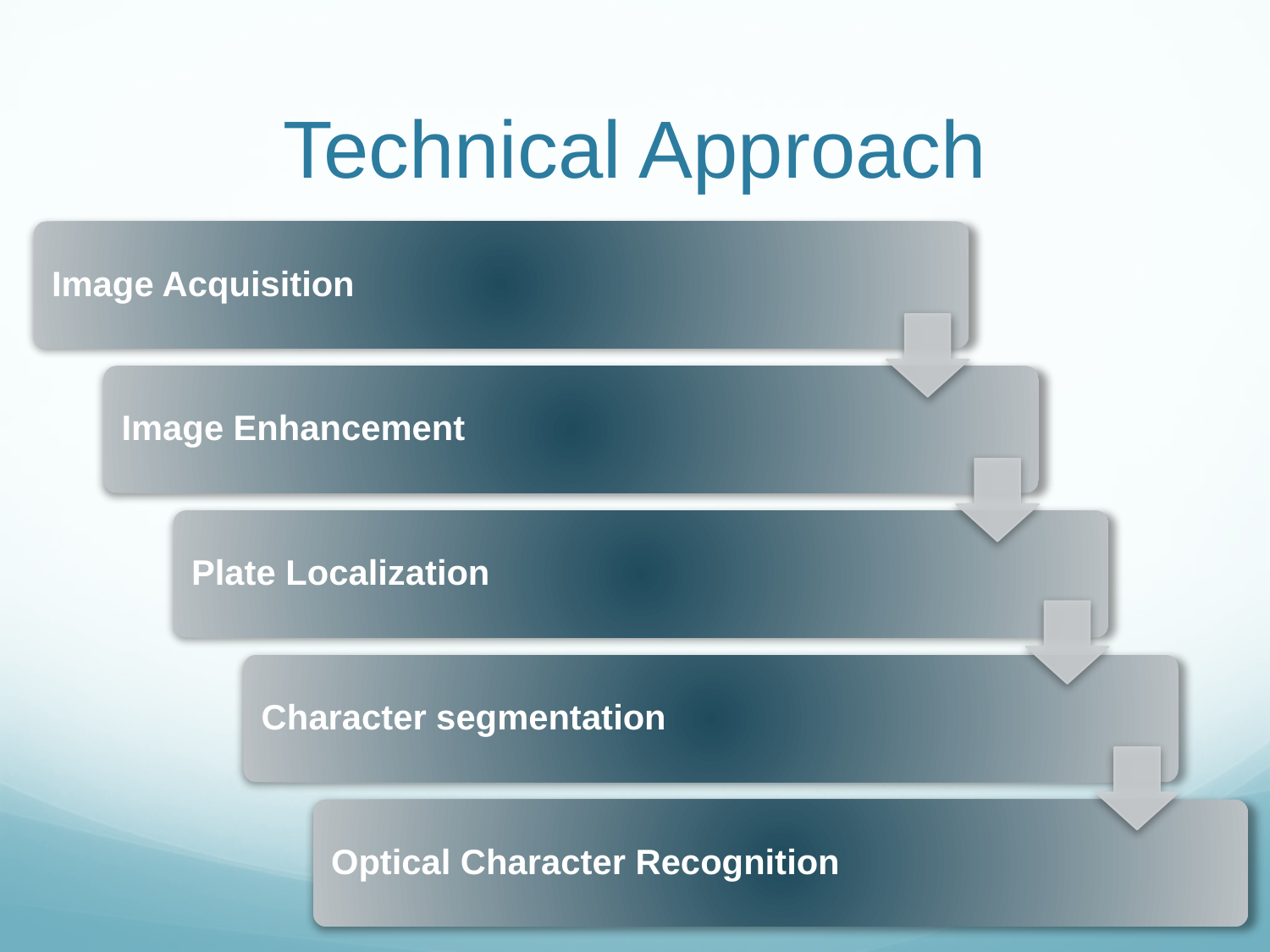

# Technical Approach
Image Acquisition
Image Enhancement
Plate Localization
Character segmentation
Optical Character Recognition